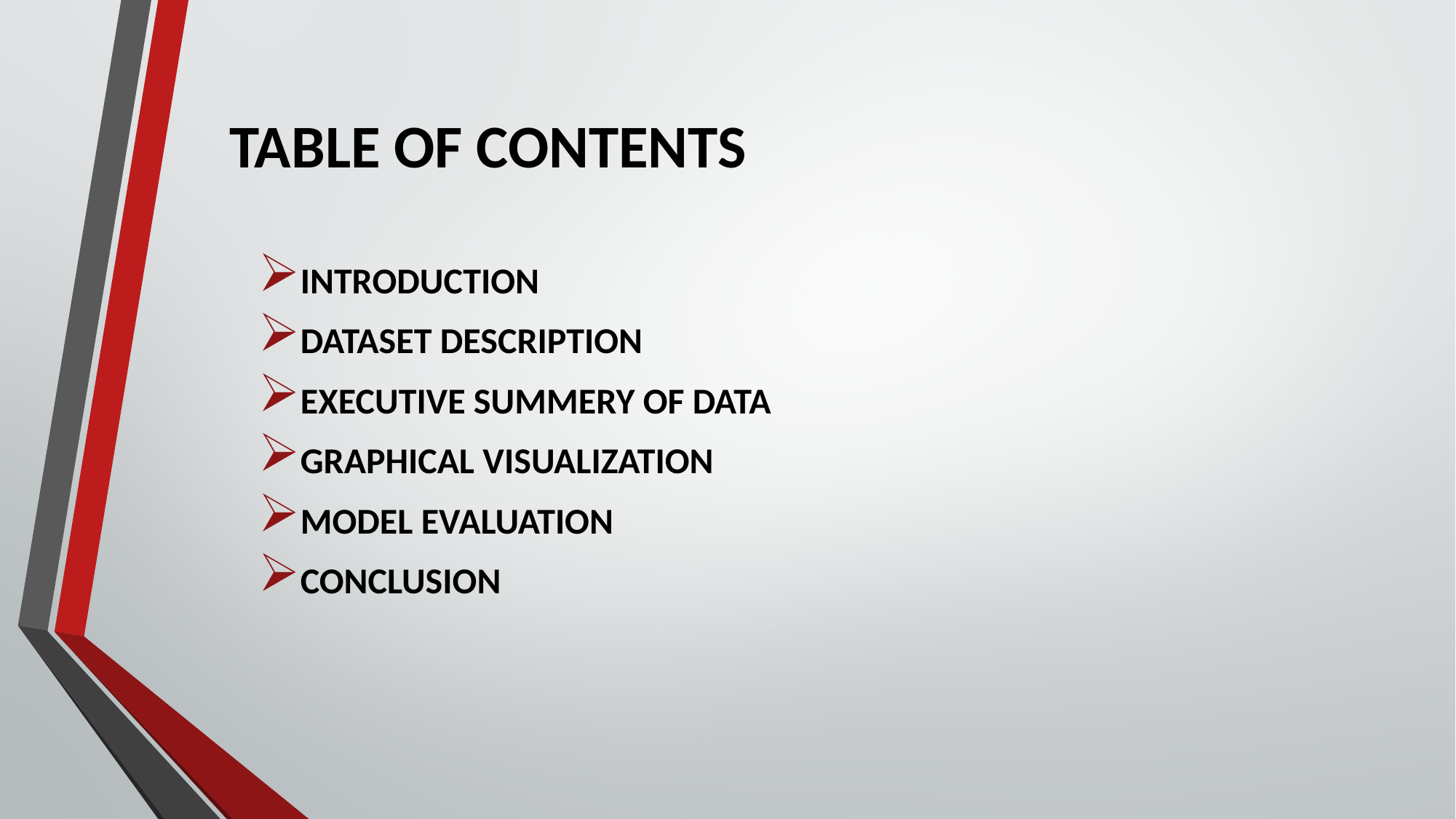

# TABLE OF CONTENTS
INTRODUCTION
DATASET DESCRIPTION
EXECUTIVE SUMMERY OF DATA
GRAPHICAL VISUALIZATION
MODEL EVALUATION
CONCLUSION